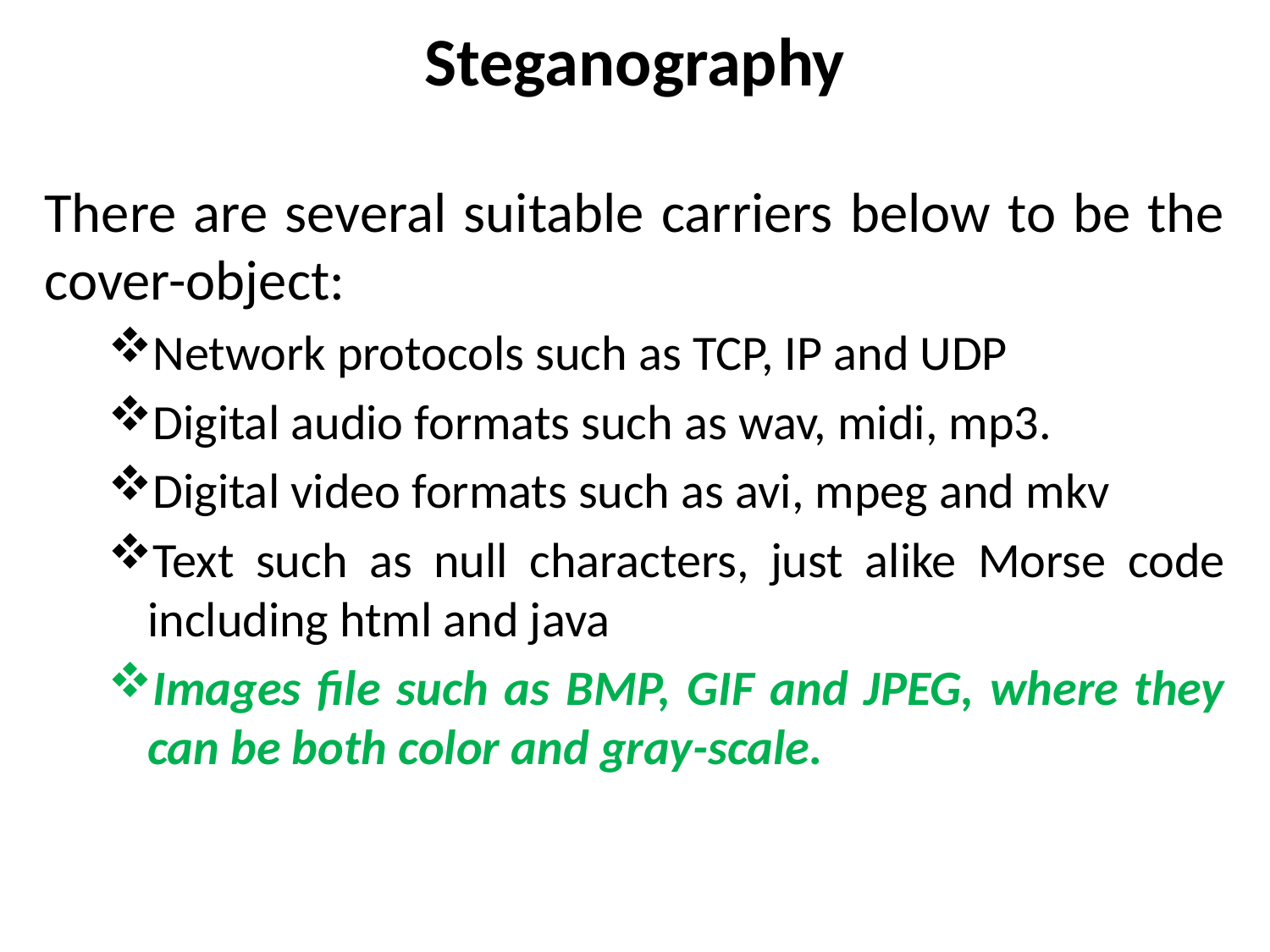

# Steganography
There are several suitable carriers below to be the cover-object:
Network protocols such as TCP, IP and UDP
Digital audio formats such as wav, midi, mp3.
Digital video formats such as avi, mpeg and mkv
Text such as null characters, just alike Morse code including html and java
Images file such as BMP, GIF and JPEG, where they can be both color and gray-scale.